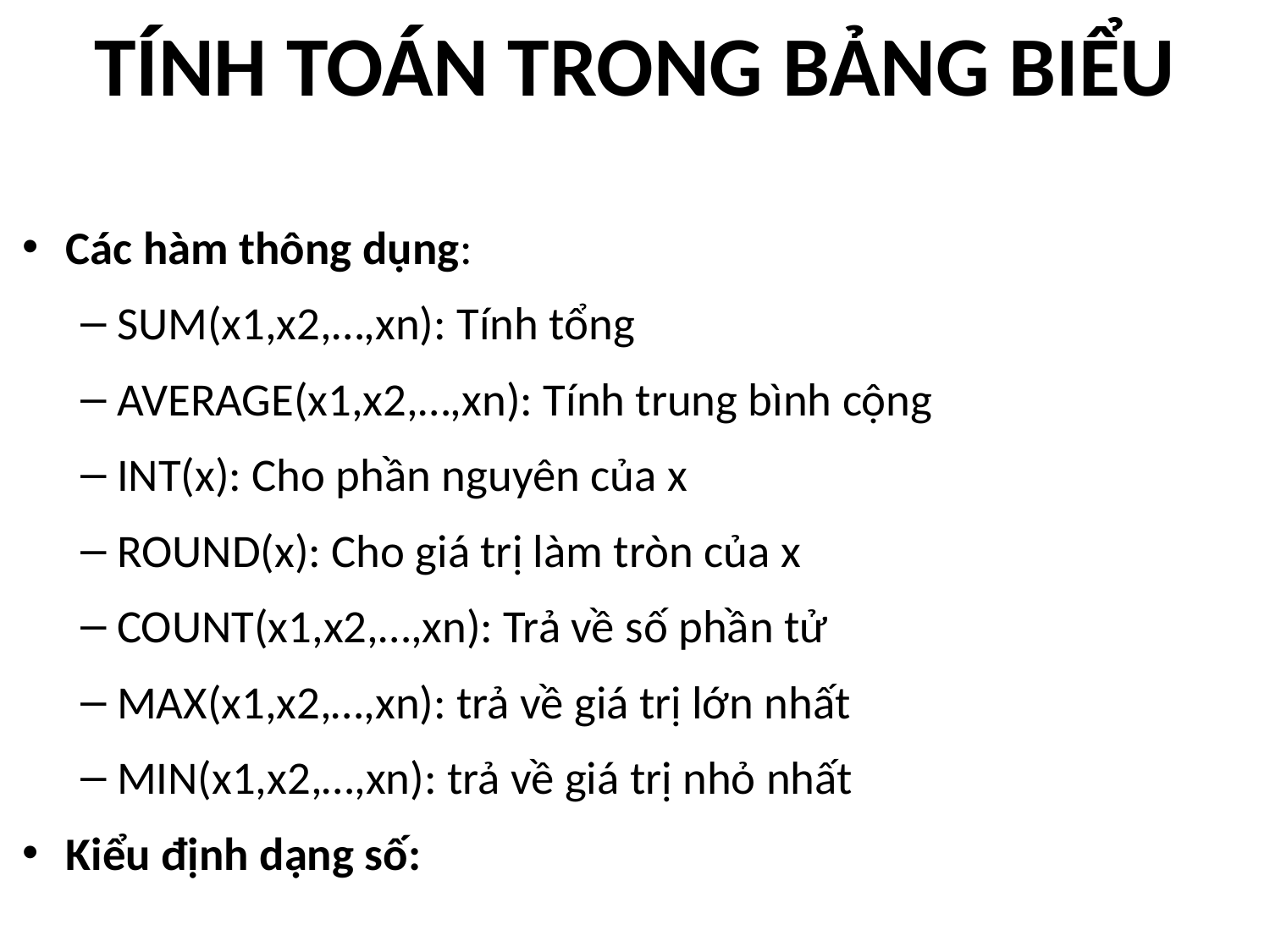

# TÍNH TOÁN TRONG BẢNG BIỂU
Các hàm thông dụng:
SUM(x1,x2,…,xn): Tính tổng
AVERAGE(x1,x2,…,xn): Tính trung bình cộng
INT(x): Cho phần nguyên của x
ROUND(x): Cho giá trị làm tròn của x
COUNT(x1,x2,…,xn): Trả về số phần tử
MAX(x1,x2,…,xn): trả về giá trị lớn nhất
MIN(x1,x2,…,xn): trả về giá trị nhỏ nhất
Kiểu định dạng số: